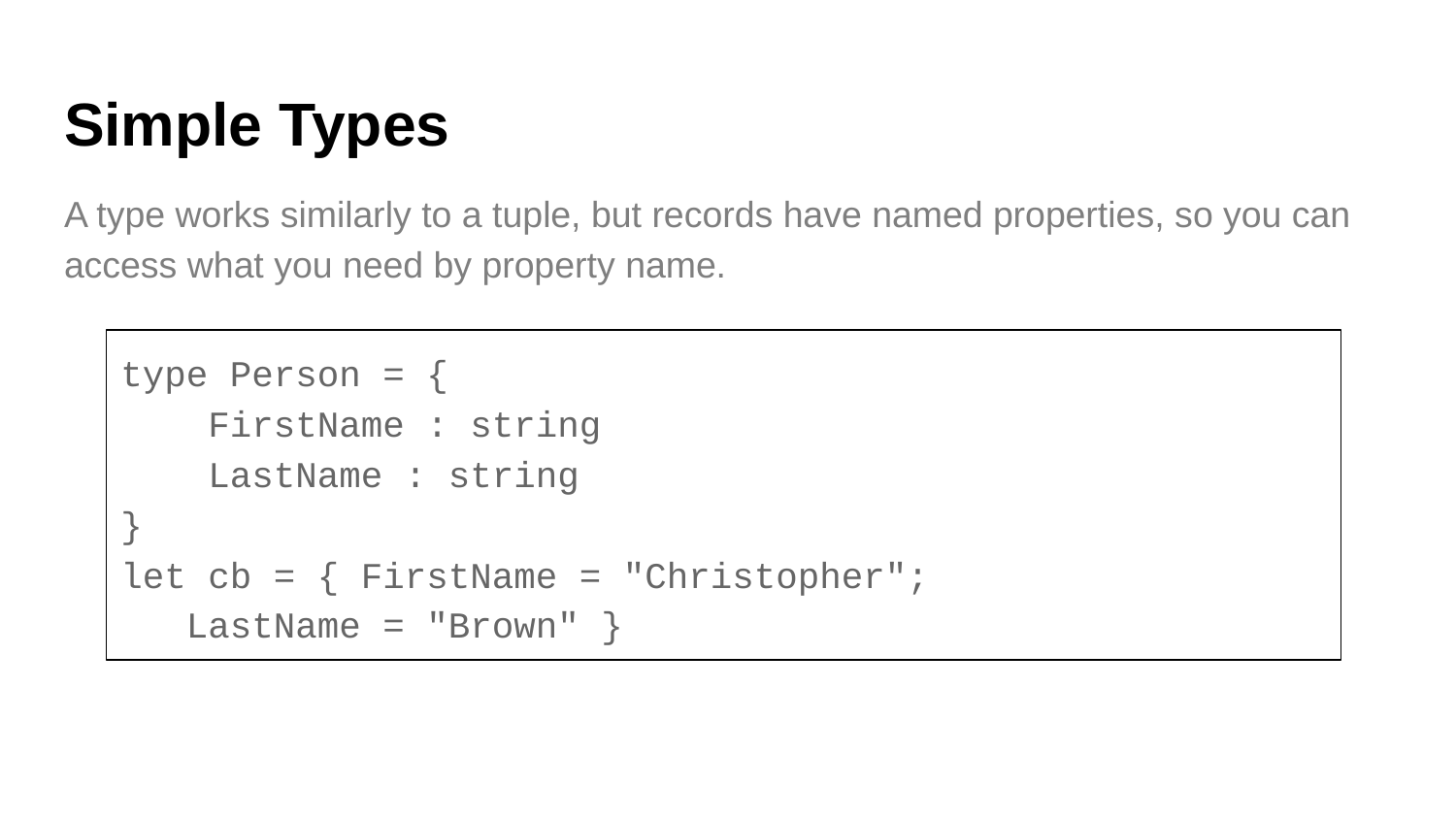

# Simple Types
A type works similarly to a tuple, but records have named properties, so you can access what you need by property name.
type Person = {
    FirstName : string
    LastName : string
}
let cb = { FirstName = "Christopher";
   LastName = "Brown" }